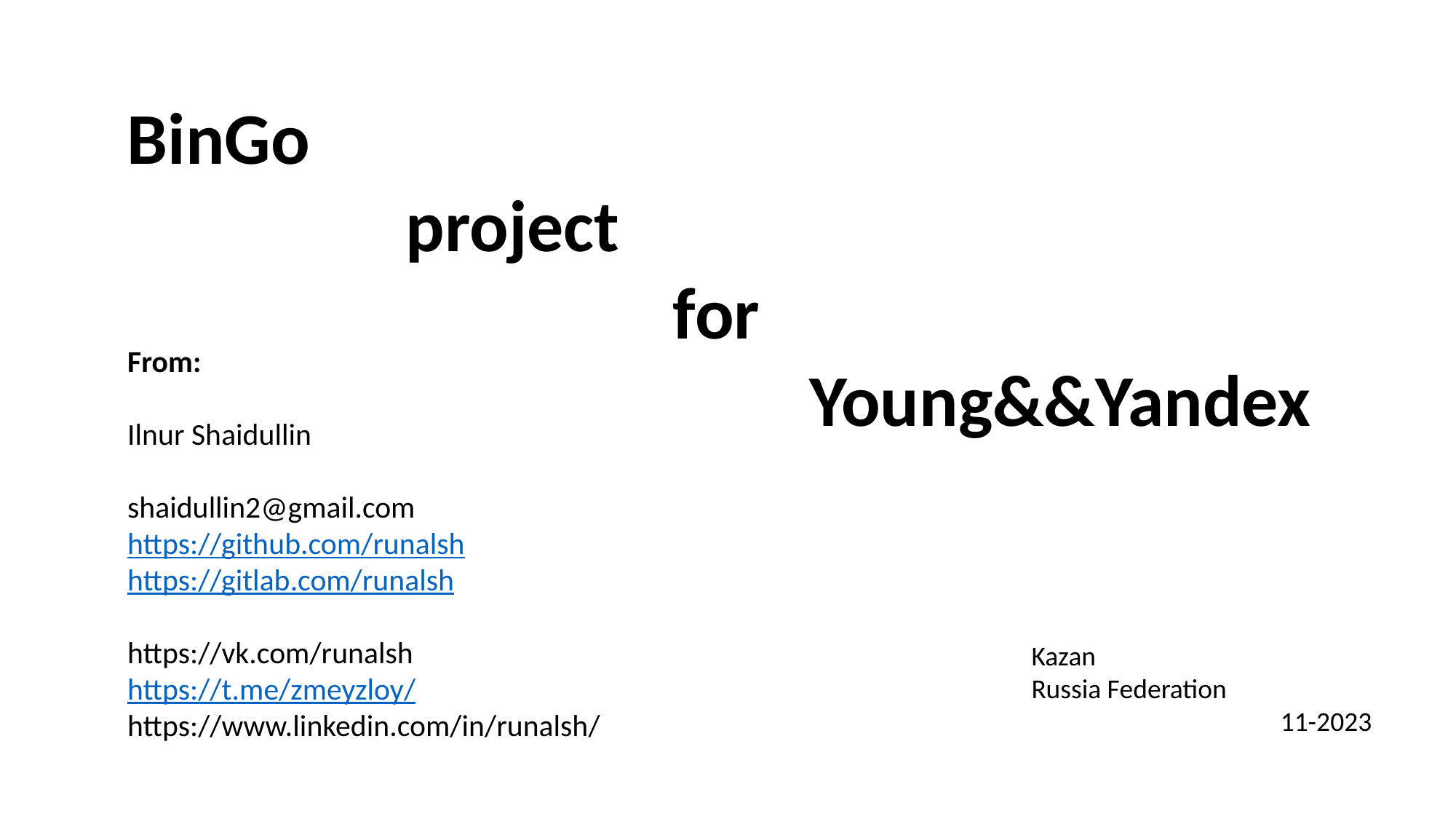

BinGo
                 project
					for
Young&&Yandex
From:

Ilnur Shaidullin

shaidullin2@gmail.com
https://github.com/runalsh
https://gitlab.com/runalsh

https://vk.com/runalsh
https://t.me/zmeyzloy/
https://www.linkedin.com/in/runalsh/

Kazan
Russia Federation
11-2023